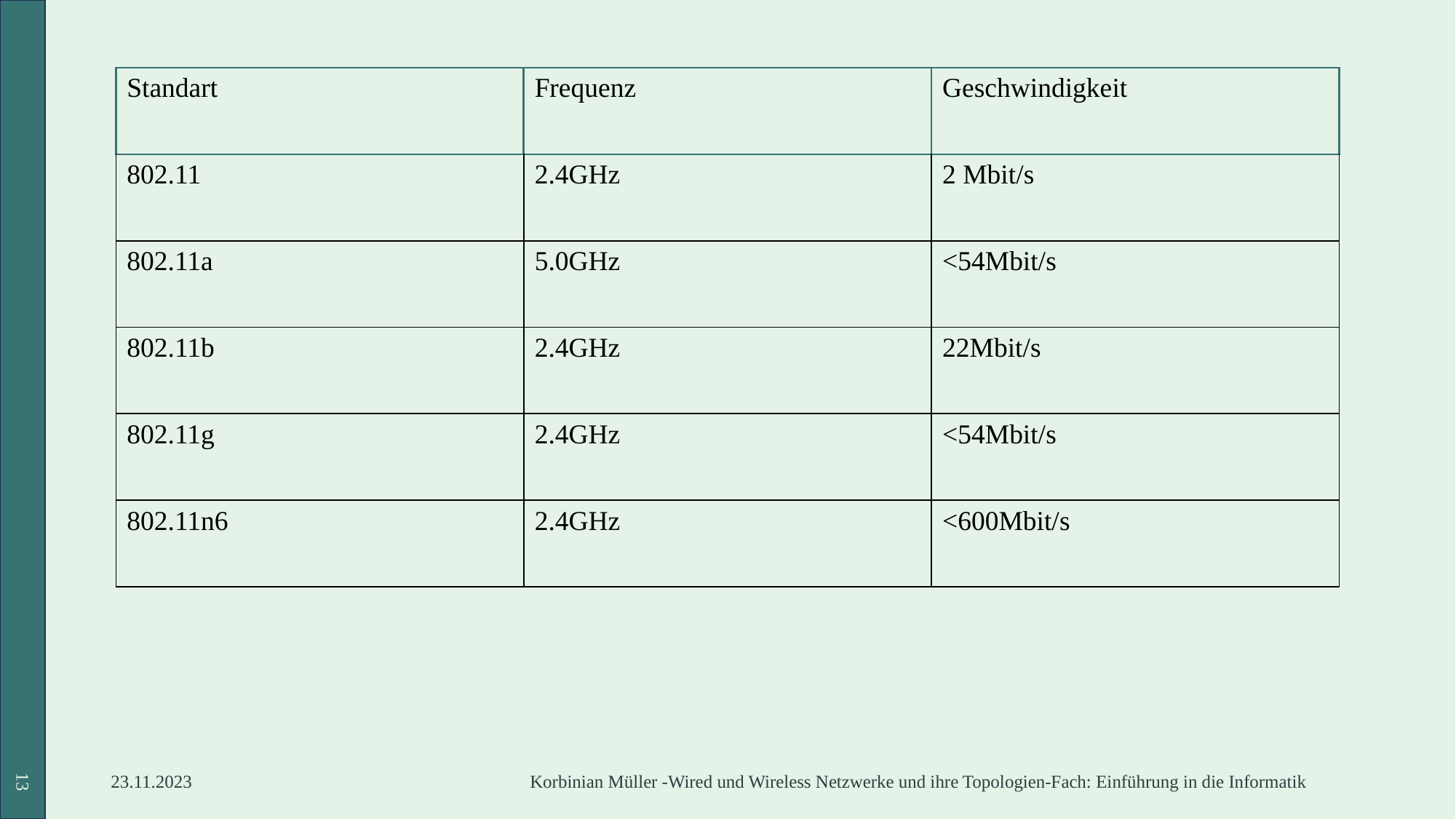

| Standart | Frequenz | Geschwindigkeit |
| --- | --- | --- |
| 802.11 | 2.4GHz | 2 Mbit/s |
| 802.11a | 5.0GHz | <54Mbit/s |
| 802.11b | 2.4GHz | 22Mbit/s |
| 802.11g | 2.4GHz | <54Mbit/s |
| 802.11n6 | 2.4GHz | <600Mbit/s |
13
23.11.2023
Korbinian Müller -Wired und Wireless Netzwerke und ihre Topologien-Fach: Einführung in die Informatik